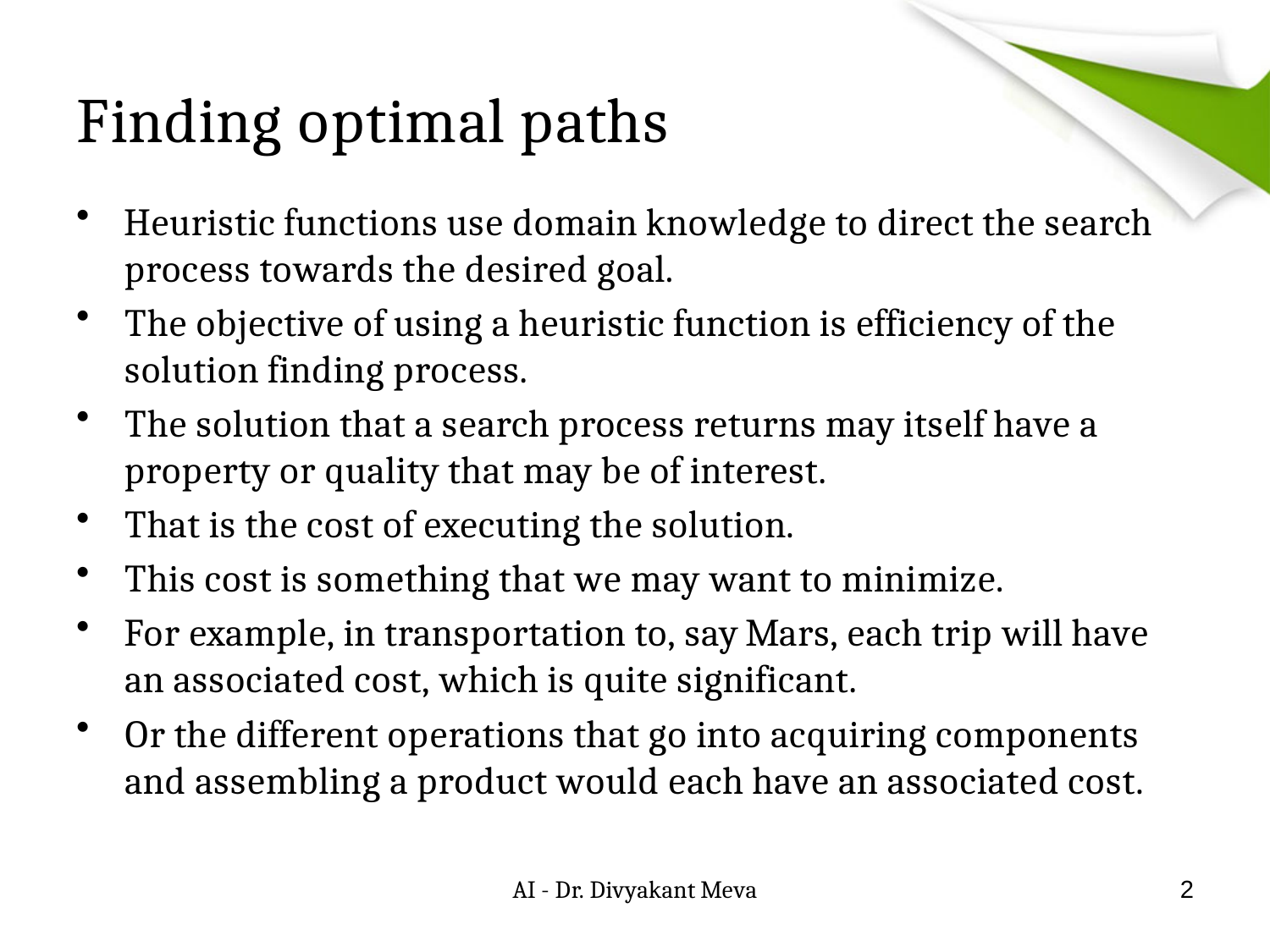

# Finding optimal paths
Heuristic functions use domain knowledge to direct the search process towards the desired goal.
The objective of using a heuristic function is efficiency of the solution finding process.
The solution that a search process returns may itself have a property or quality that may be of interest.
That is the cost of executing the solution.
This cost is something that we may want to minimize.
For example, in transportation to, say Mars, each trip will have an associated cost, which is quite significant.
Or the different operations that go into acquiring components and assembling a product would each have an associated cost.
AI - Dr. Divyakant Meva
2